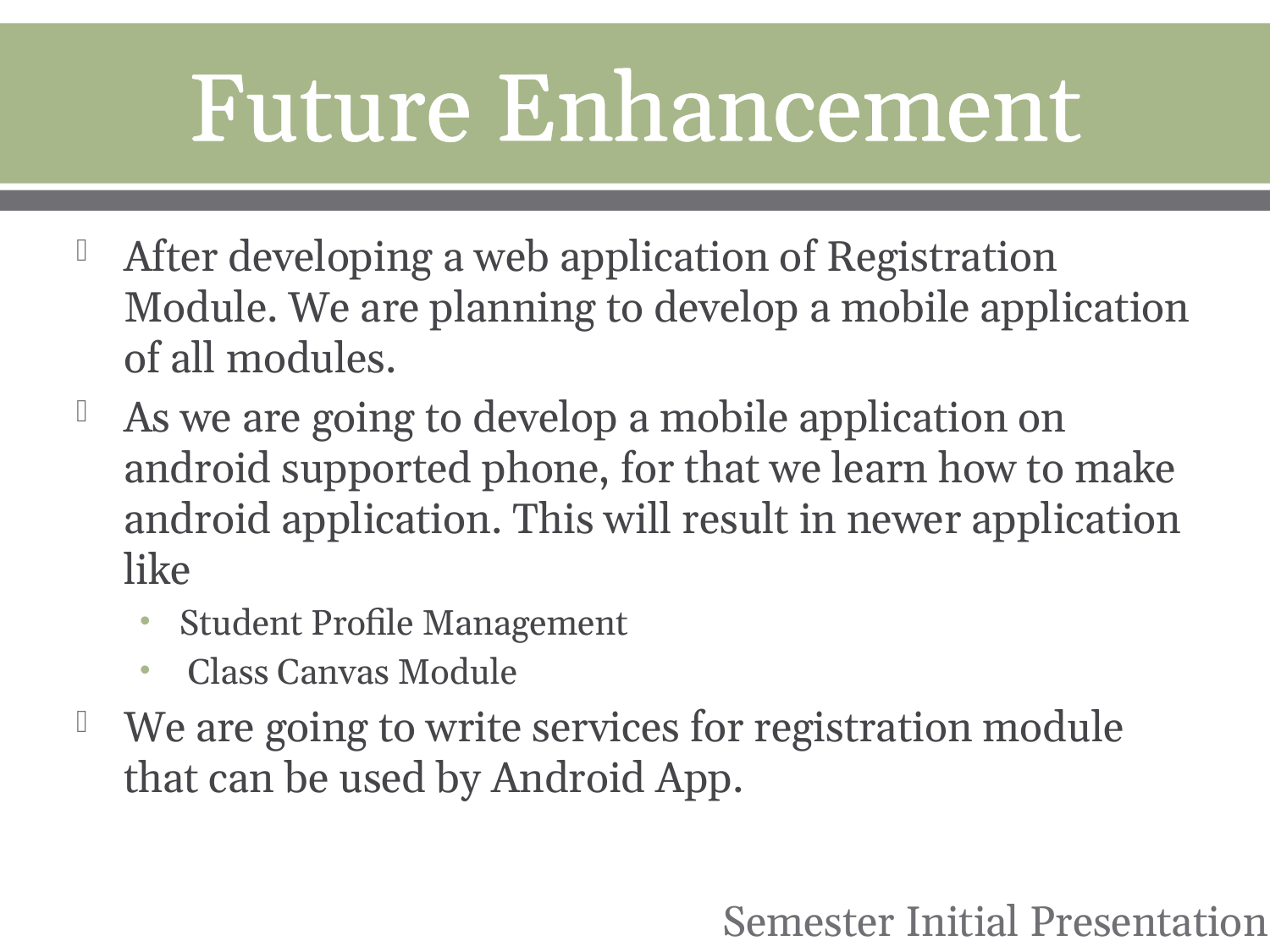

# Future Enhancement
After developing a web application of Registration Module. We are planning to develop a mobile application of all modules.
As we are going to develop a mobile application on android supported phone, for that we learn how to make android application. This will result in newer application like
Student Profile Management
 Class Canvas Module
We are going to write services for registration module that can be used by Android App.